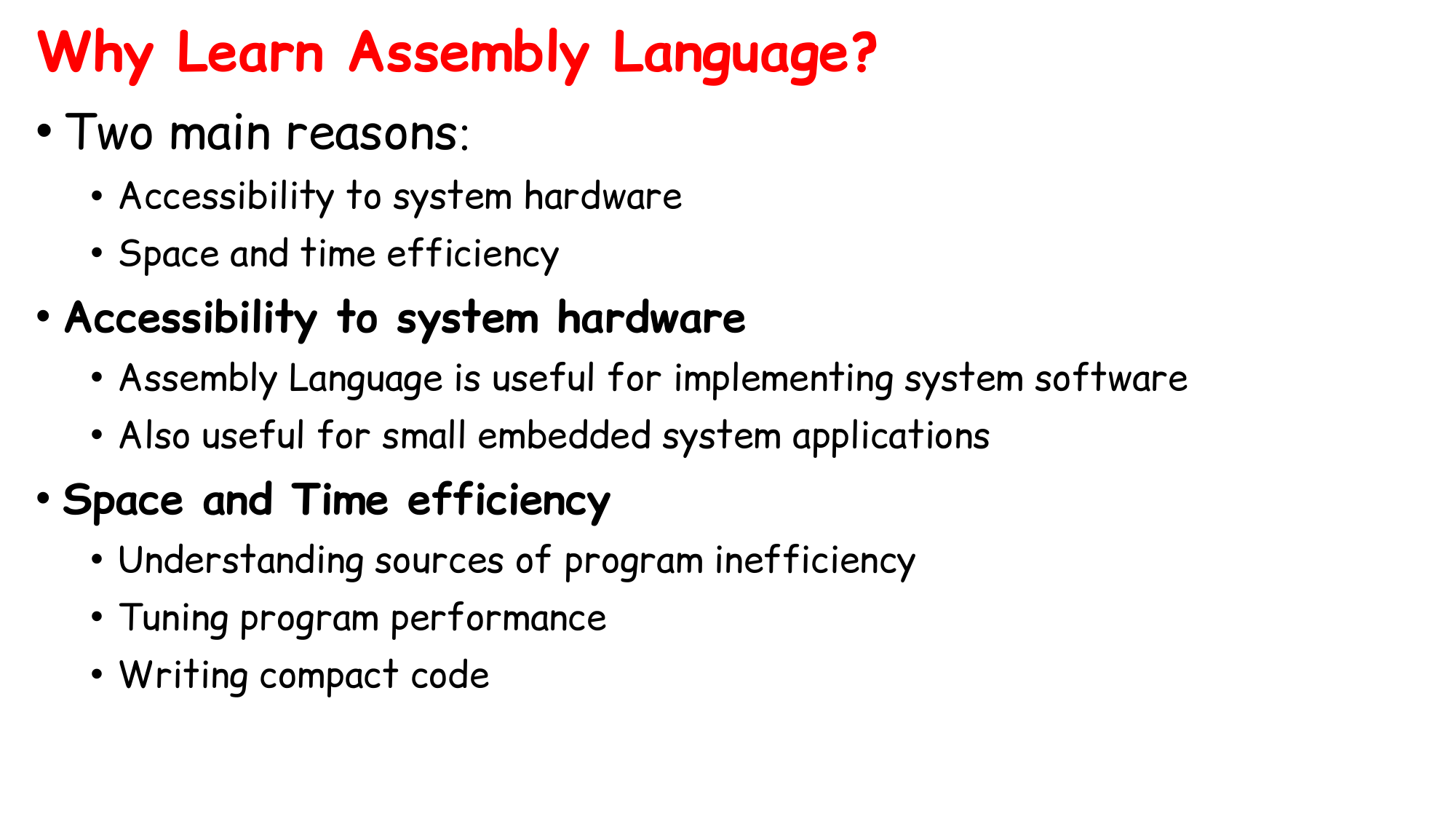

Why Learn Assembly Language?
Two main reasons:
Accessibility to system hardware
Space and time efficiency
Accessibility to system hardware
Assembly Language is useful for implementing system software
Also useful for small embedded system applications
Space and Time efficiency
Understanding sources of program inefficiency
Tuning program performance
Writing compact code